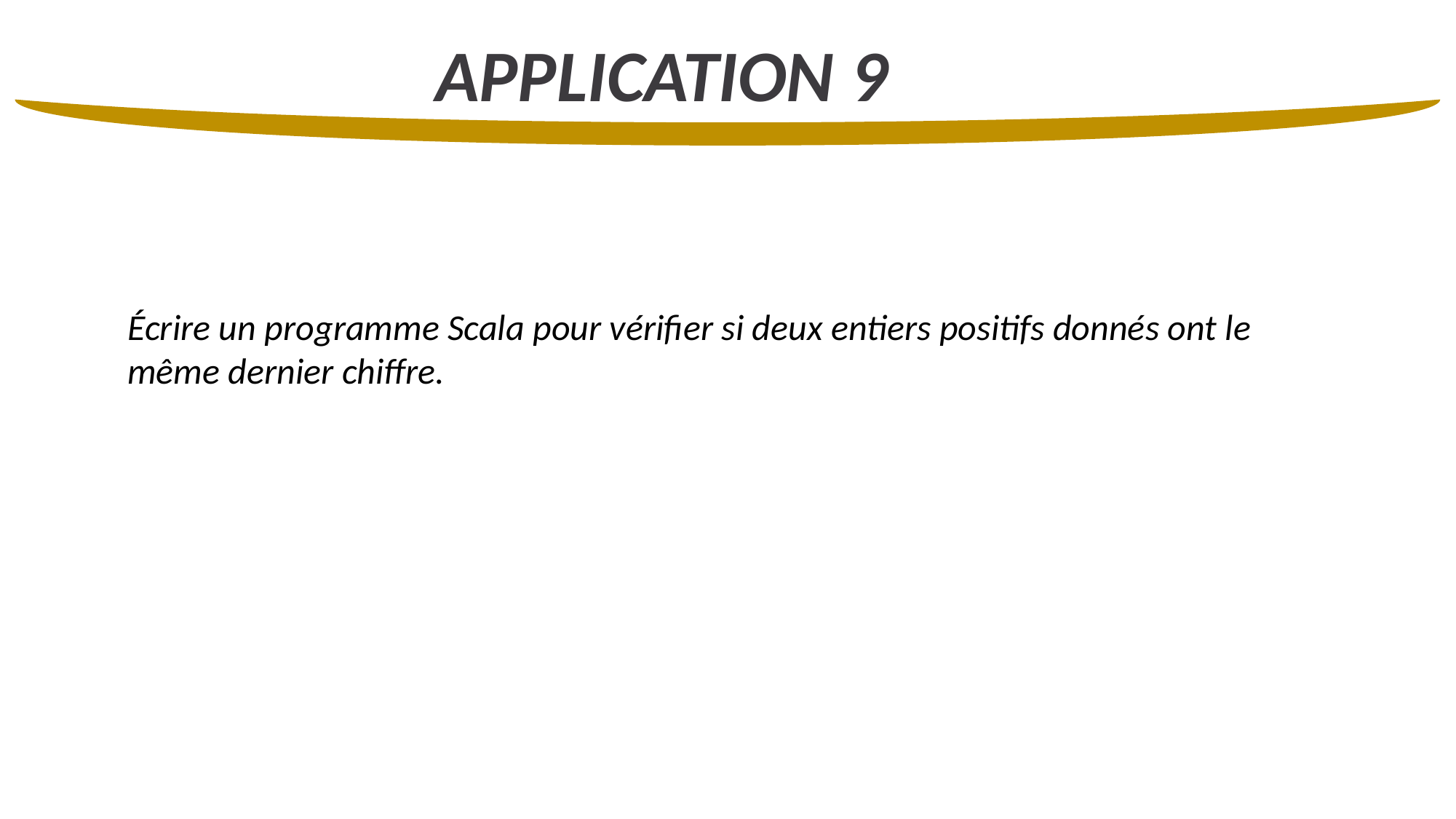

APPLICATION 9
Écrire un programme Scala pour vérifier si deux entiers positifs donnés ont le même dernier chiffre.